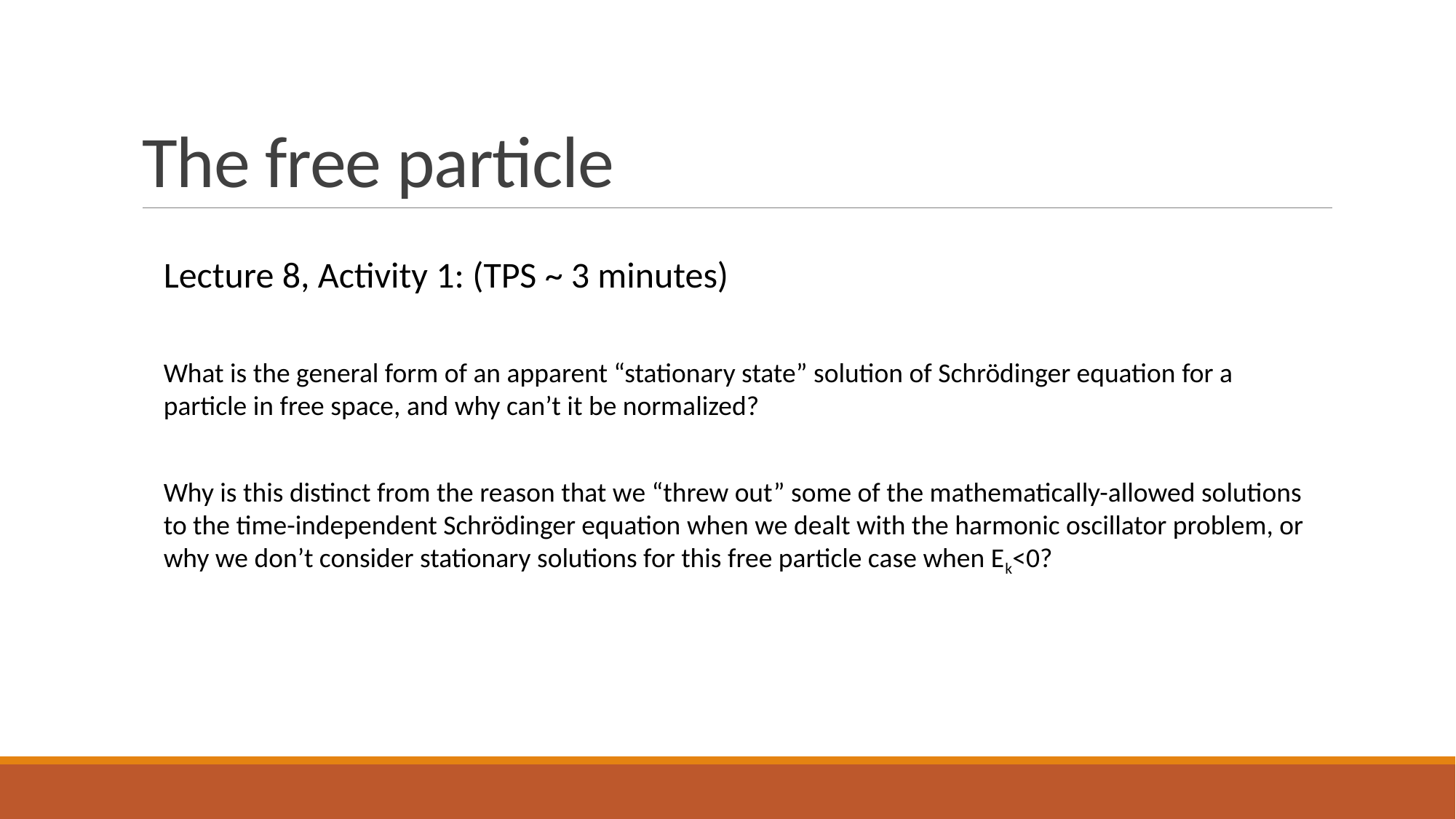

# The free particle
Lecture 8, Activity 1: (TPS ~ 3 minutes)
What is the general form of an apparent “stationary state” solution of Schrödinger equation for a particle in free space, and why can’t it be normalized?
Why is this distinct from the reason that we “threw out” some of the mathematically-allowed solutions to the time-independent Schrödinger equation when we dealt with the harmonic oscillator problem, or why we don’t consider stationary solutions for this free particle case when Ek<0?